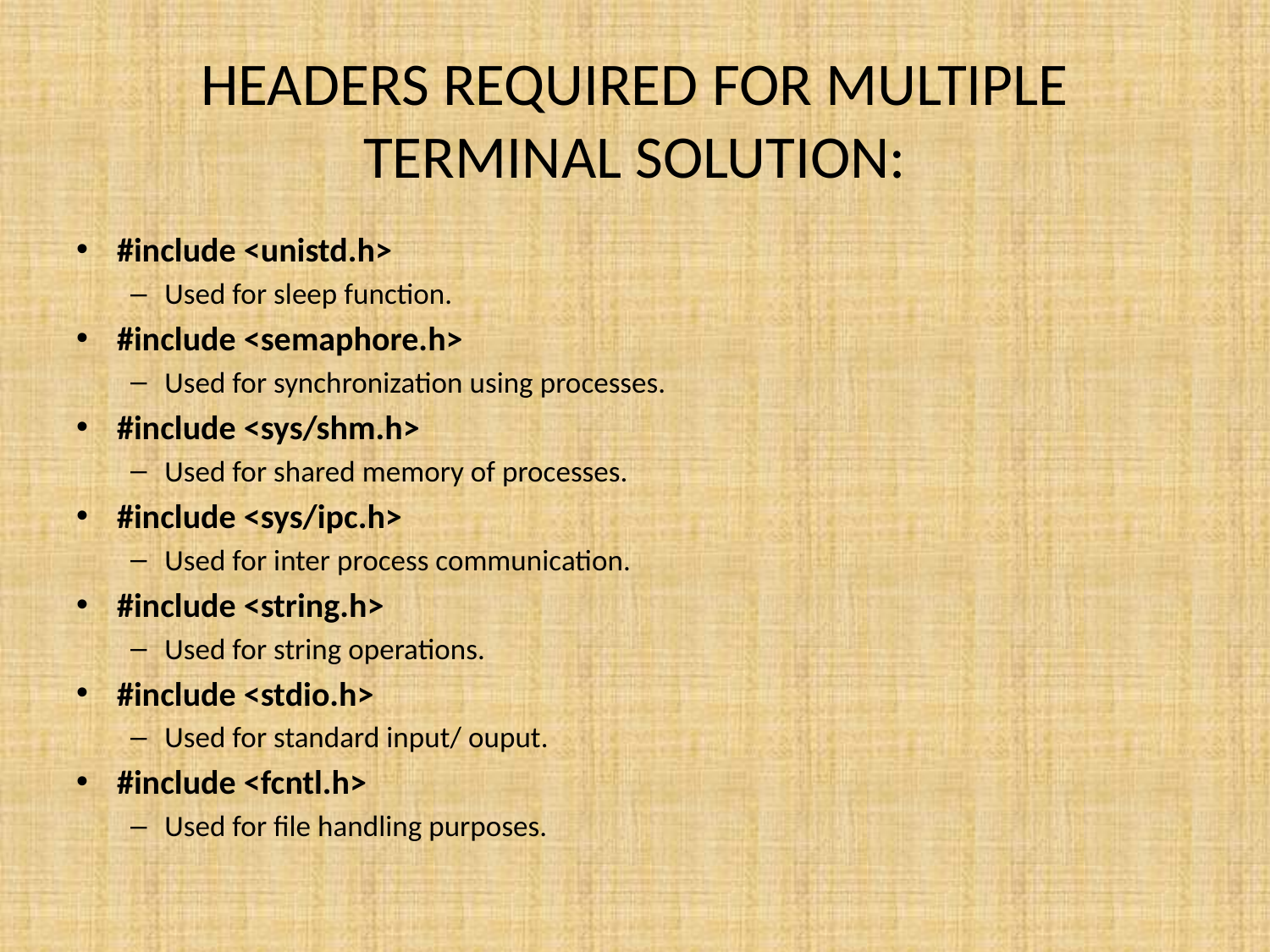

# HEADERS REQUIRED FOR MULTIPLE TERMINAL SOLUTION:
#include <unistd.h>
Used for sleep function.
#include <semaphore.h>
Used for synchronization using processes.
#include <sys/shm.h>
Used for shared memory of processes.
#include <sys/ipc.h>
Used for inter process communication.
#include <string.h>
Used for string operations.
#include <stdio.h>
Used for standard input/ ouput.
#include <fcntl.h>
Used for file handling purposes.